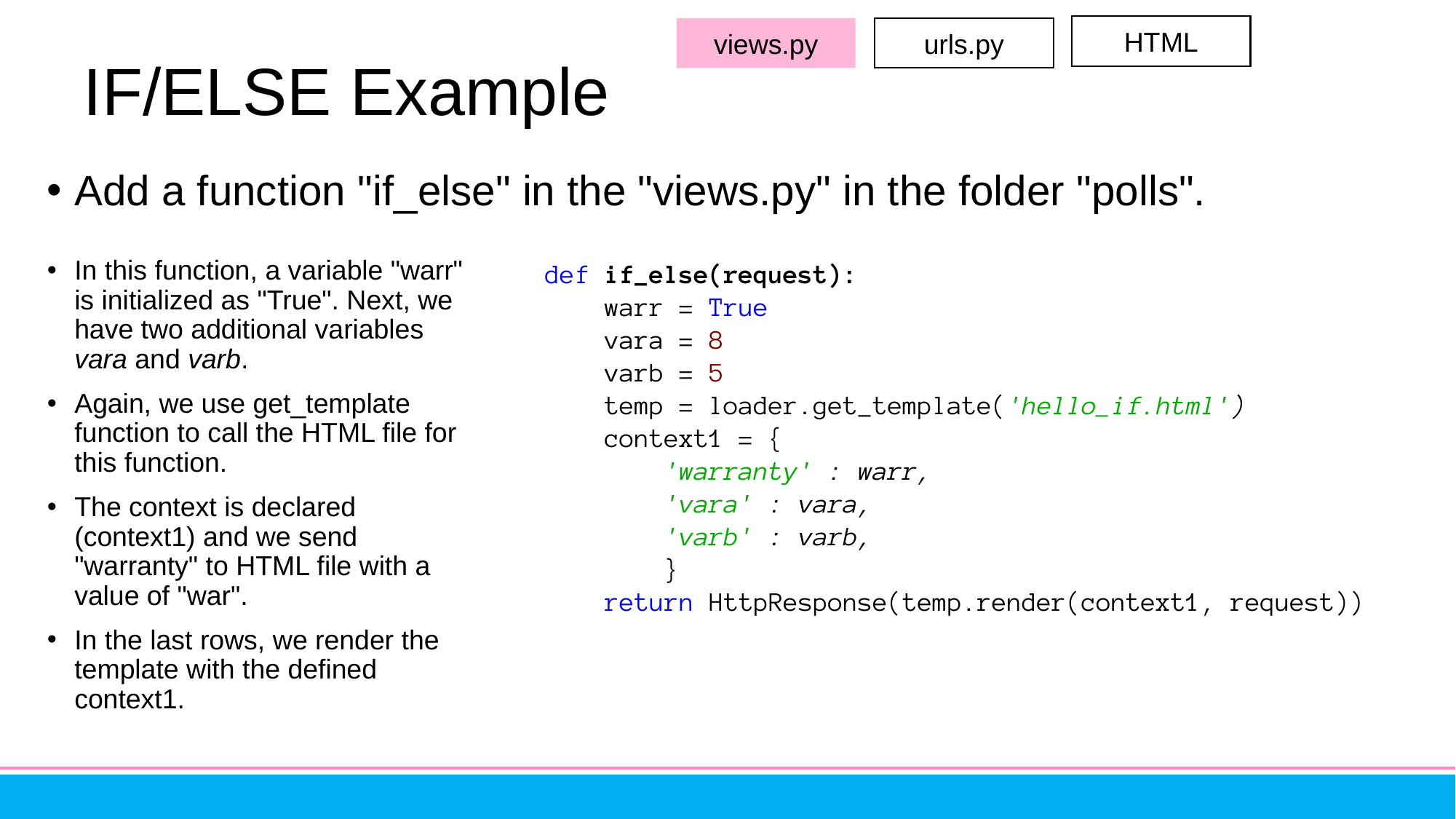

HTML
views.py
urls.py
# IF/ELSE Example
Add a function "if_else" in the "views.py" in the folder "polls".
In this function, a variable "warr" is initialized as "True". Next, we have two additional variables vara and varb.
Again, we use get_template function to call the HTML file for this function.
The context is declared (context1) and we send "warranty" to HTML file with a value of "war".
In the last rows, we render the template with the defined context1.
def if_else(request):
    warr = True
    vara = 8
    varb = 5
    temp = loader.get_template('hello_if.html')
    context1 = {
        'warranty' : warr,
        'vara' : vara,
        'varb' : varb,
        }
    return HttpResponse(temp.render(context1, request))